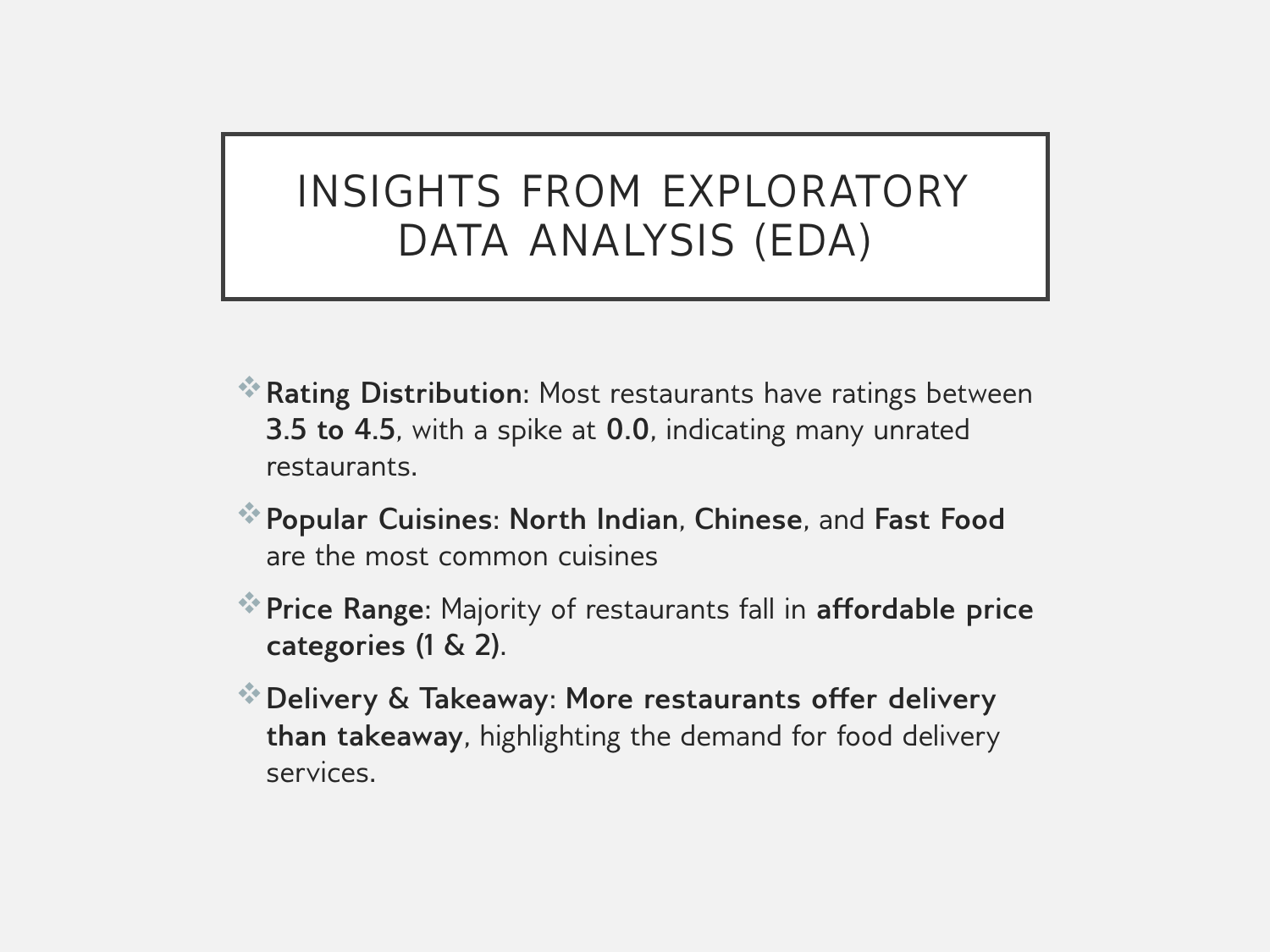

# Insights from Exploratory Data Analysis (EDA)
Rating Distribution: Most restaurants have ratings between 3.5 to 4.5, with a spike at 0.0, indicating many unrated restaurants.
Popular Cuisines: North Indian, Chinese, and Fast Food are the most common cuisines
Price Range: Majority of restaurants fall in affordable price categories (1 & 2).
Delivery & Takeaway: More restaurants offer delivery than takeaway, highlighting the demand for food delivery services.